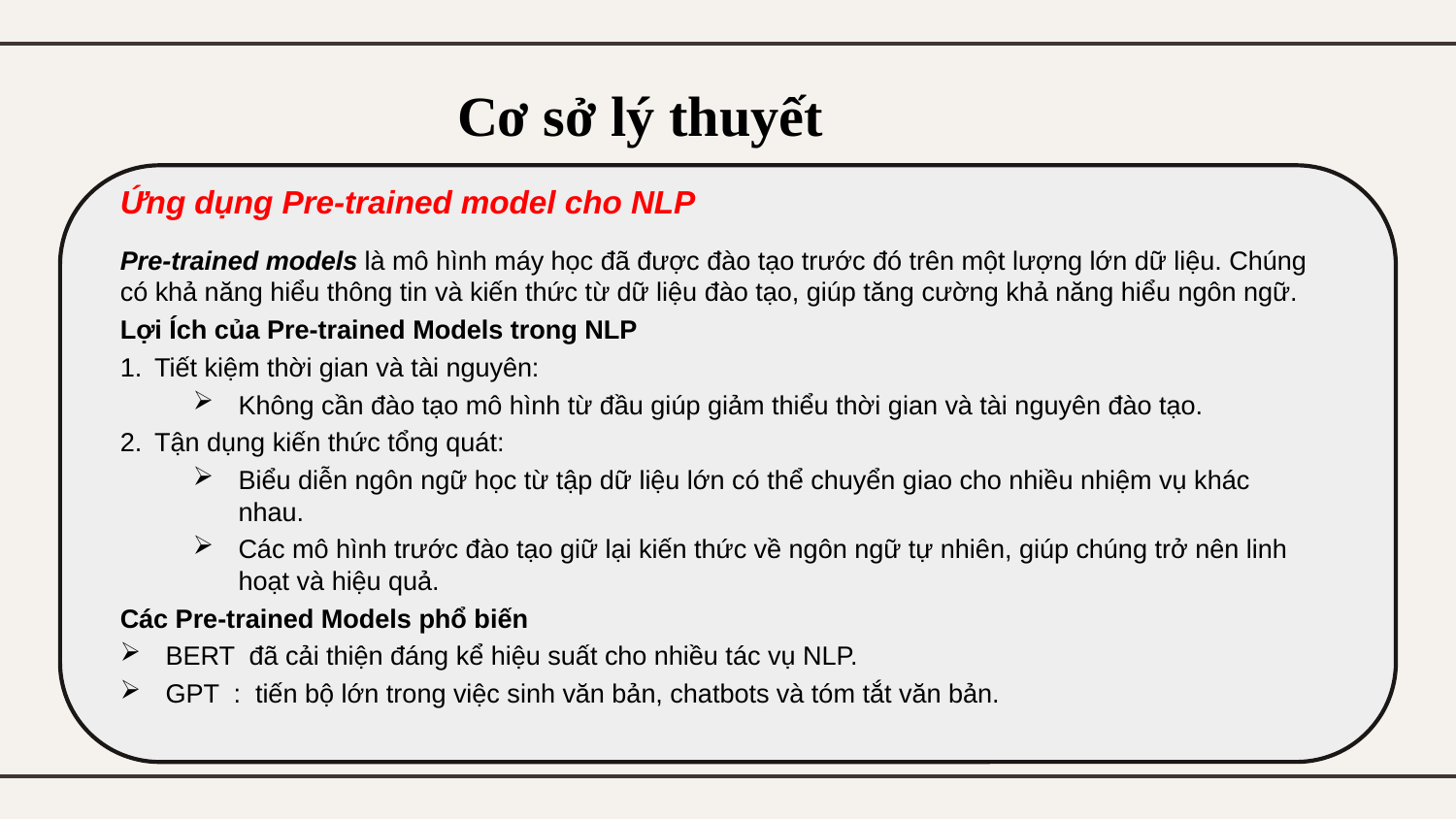

# Cơ sở lý thuyết

Ứng dụng Pre-trained model cho NLP
Pre-trained models là mô hình máy học đã được đào tạo trước đó trên một lượng lớn dữ liệu. Chúng có khả năng hiểu thông tin và kiến thức từ dữ liệu đào tạo, giúp tăng cường khả năng hiểu ngôn ngữ.
Lợi Ích của Pre-trained Models trong NLP
Tiết kiệm thời gian và tài nguyên:
Không cần đào tạo mô hình từ đầu giúp giảm thiểu thời gian và tài nguyên đào tạo.
Tận dụng kiến thức tổng quát:
Biểu diễn ngôn ngữ học từ tập dữ liệu lớn có thể chuyển giao cho nhiều nhiệm vụ khác nhau.
Các mô hình trước đào tạo giữ lại kiến thức về ngôn ngữ tự nhiên, giúp chúng trở nên linh hoạt và hiệu quả.
Các Pre-trained Models phổ biến
BERT  đã cải thiện đáng kể hiệu suất cho nhiều tác vụ NLP.
GPT  :  tiến bộ lớn trong việc sinh văn bản, chatbots và tóm tắt văn bản.